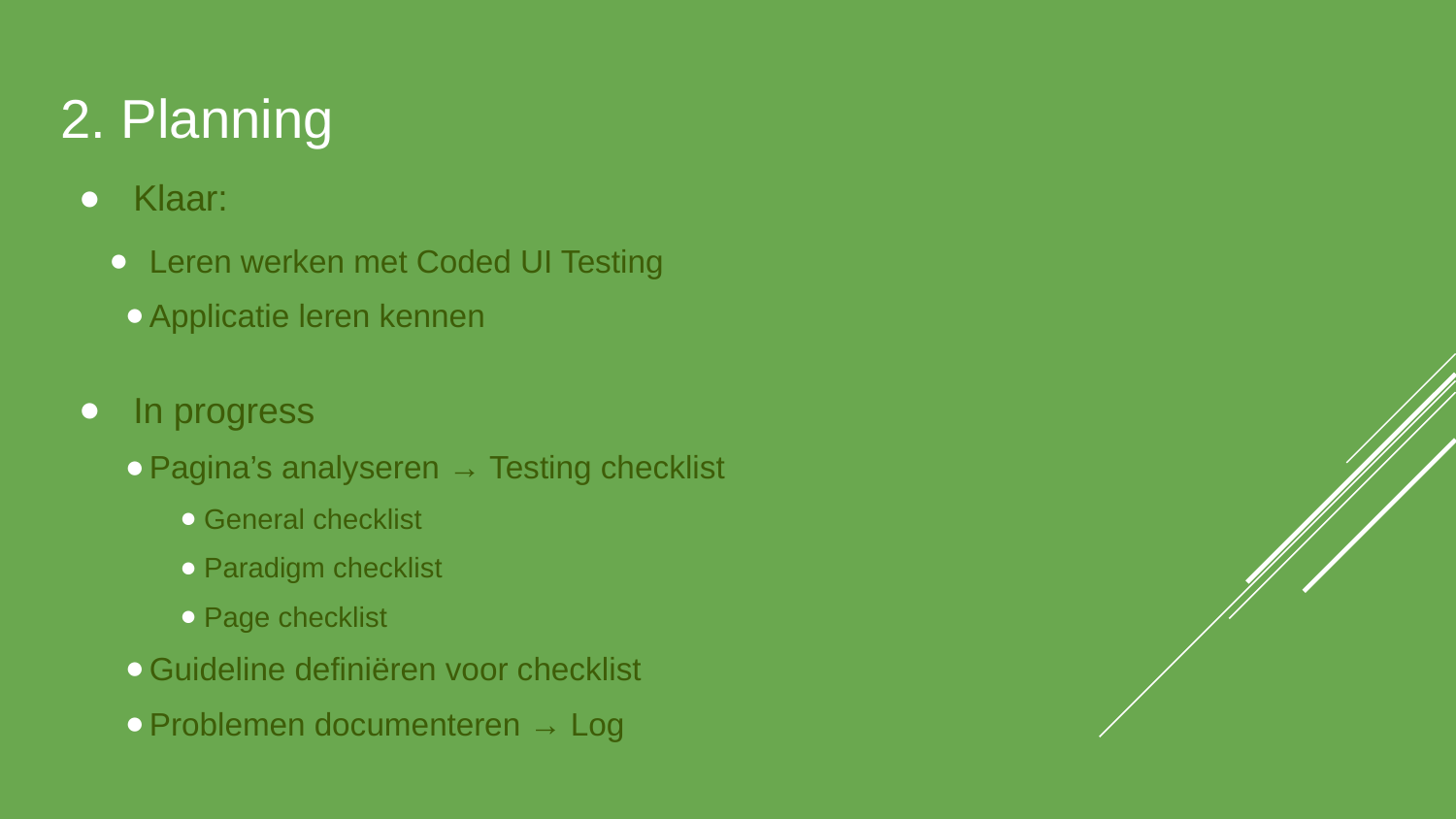

# 2. Planning
Klaar:
Leren werken met Coded UI Testing
Applicatie leren kennen

In progress
Pagina’s analyseren → Testing checklist
General checklist
Paradigm checklist
Page checklist
Guideline definiëren voor checklist
Problemen documenteren → Log